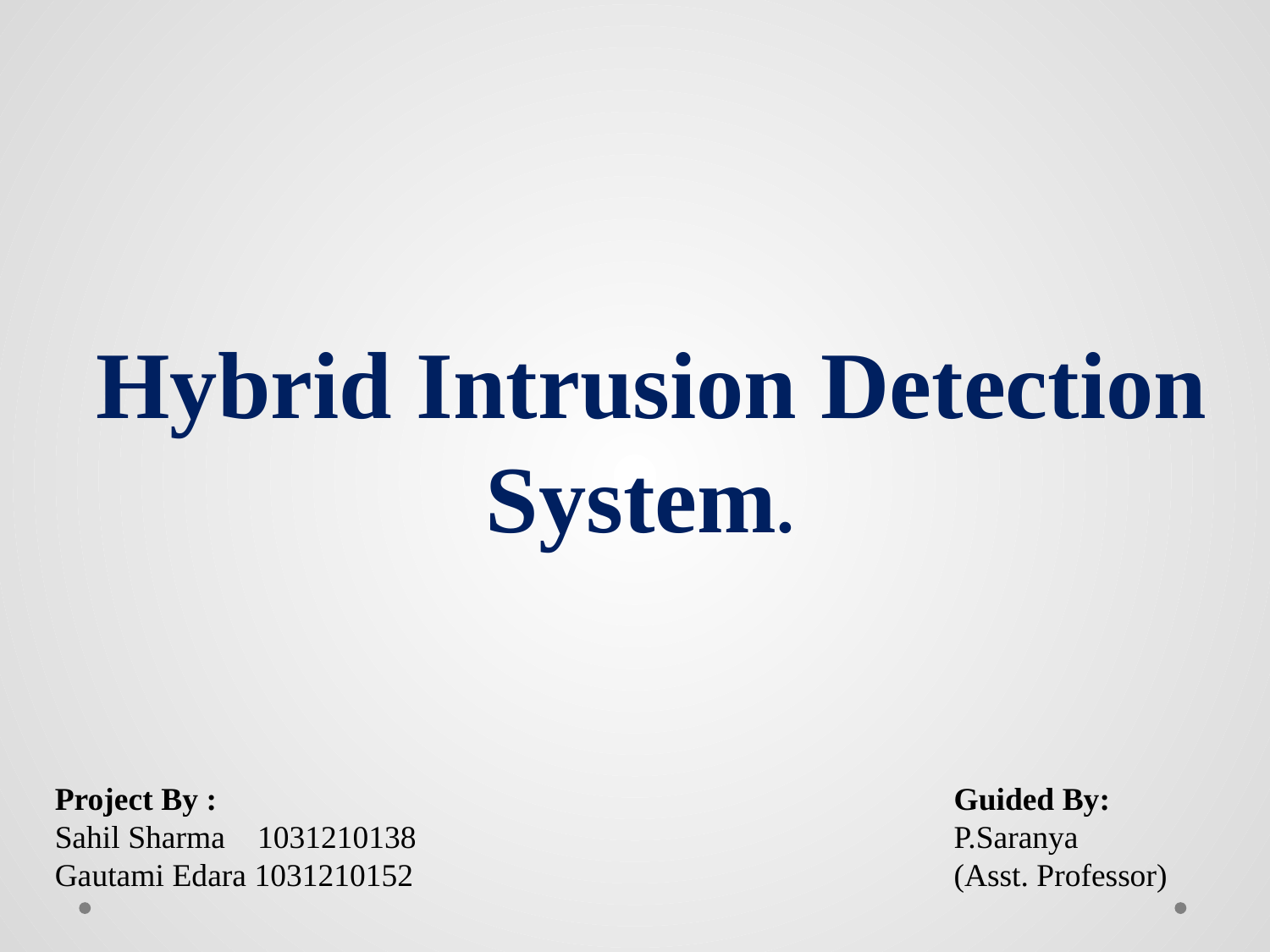

Hybrid Intrusion Detection System.
Project By :
Sahil Sharma    1031210138
Gautami Edara 1031210152
Guided By:
P.Saranya
(Asst. Professor)